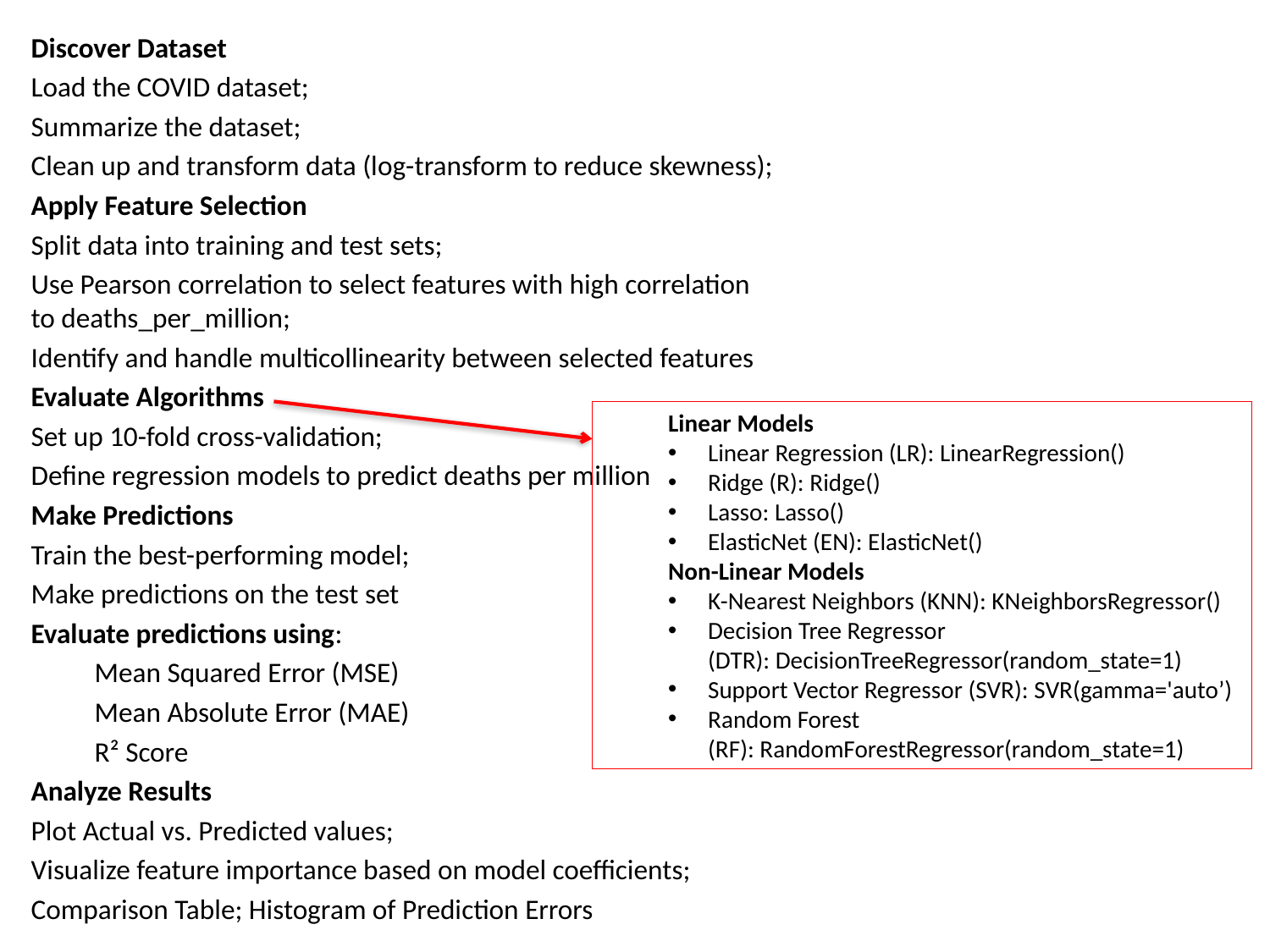

Discover Dataset
Load the COVID dataset;
Summarize the dataset;
Clean up and transform data (log-transform to reduce skewness);
Apply Feature Selection
Split data into training and test sets;
Use Pearson correlation to select features with high correlation to deaths_per_million;
Identify and handle multicollinearity between selected features
Evaluate Algorithms
Set up 10-fold cross-validation;
Define regression models to predict deaths per million
Make Predictions
Train the best-performing model;
Make predictions on the test set
Evaluate predictions using:
Mean Squared Error (MSE)
Mean Absolute Error (MAE)
R² Score
Analyze Results
Plot Actual vs. Predicted values;
Visualize feature importance based on model coefficients;
Comparison Table; Histogram of Prediction Errors
Linear Models
Linear Regression (LR): LinearRegression()
Ridge (R): Ridge()
Lasso: Lasso()
ElasticNet (EN): ElasticNet()
Non-Linear Models
K-Nearest Neighbors (KNN): KNeighborsRegressor()
Decision Tree Regressor (DTR): DecisionTreeRegressor(random_state=1)
Support Vector Regressor (SVR): SVR(gamma='auto’)
Random Forest (RF): RandomForestRegressor(random_state=1)